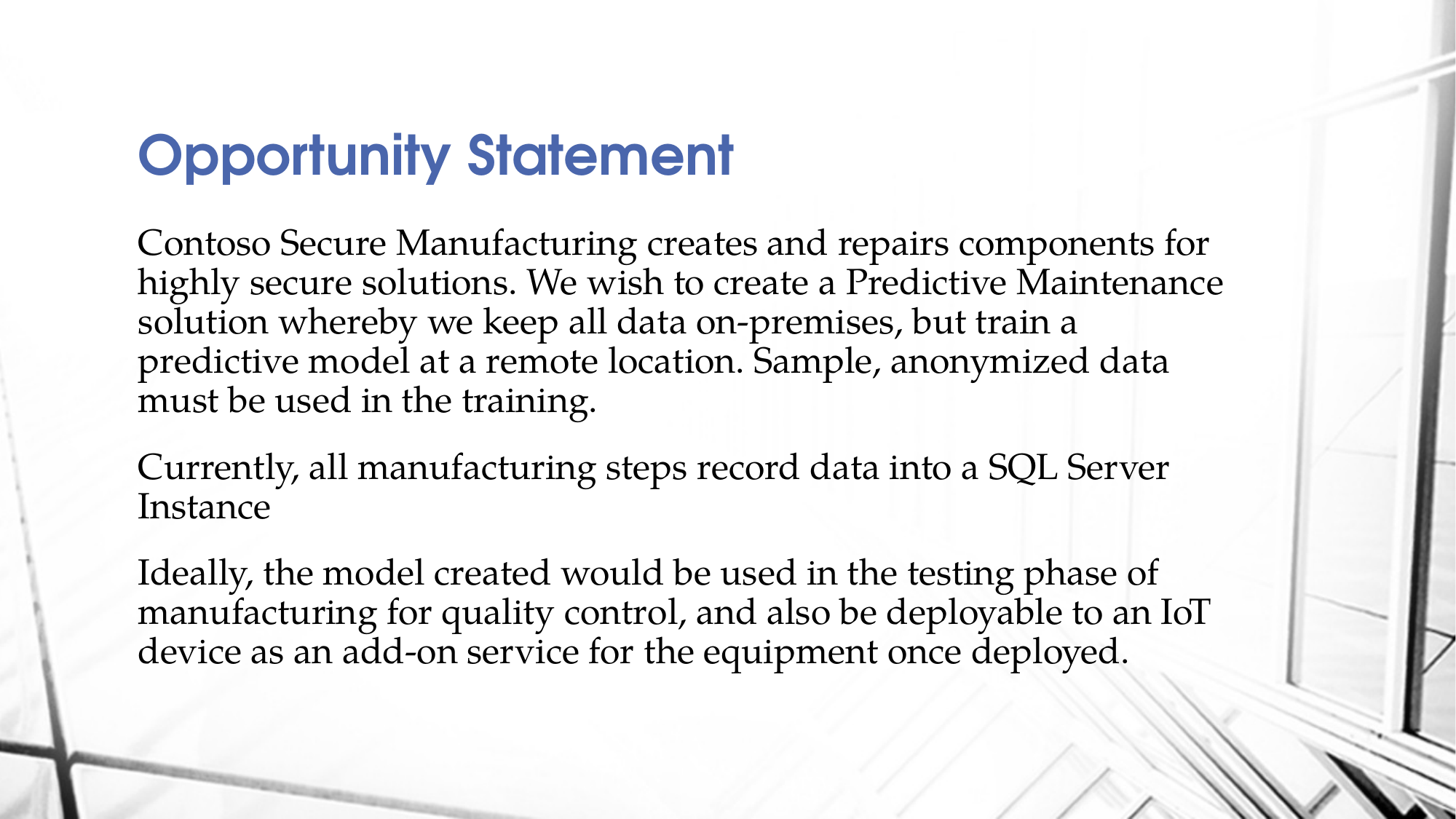

Opportunity Statement
Contoso Secure Manufacturing creates and repairs components for highly secure solutions. We wish to create a Predictive Maintenance solution whereby we keep all data on-premises, but train a predictive model at a remote location. Sample, anonymized data must be used in the training.
Currently, all manufacturing steps record data into a SQL Server Instance
Ideally, the model created would be used in the testing phase of manufacturing for quality control, and also be deployable to an IoT device as an add-on service for the equipment once deployed.